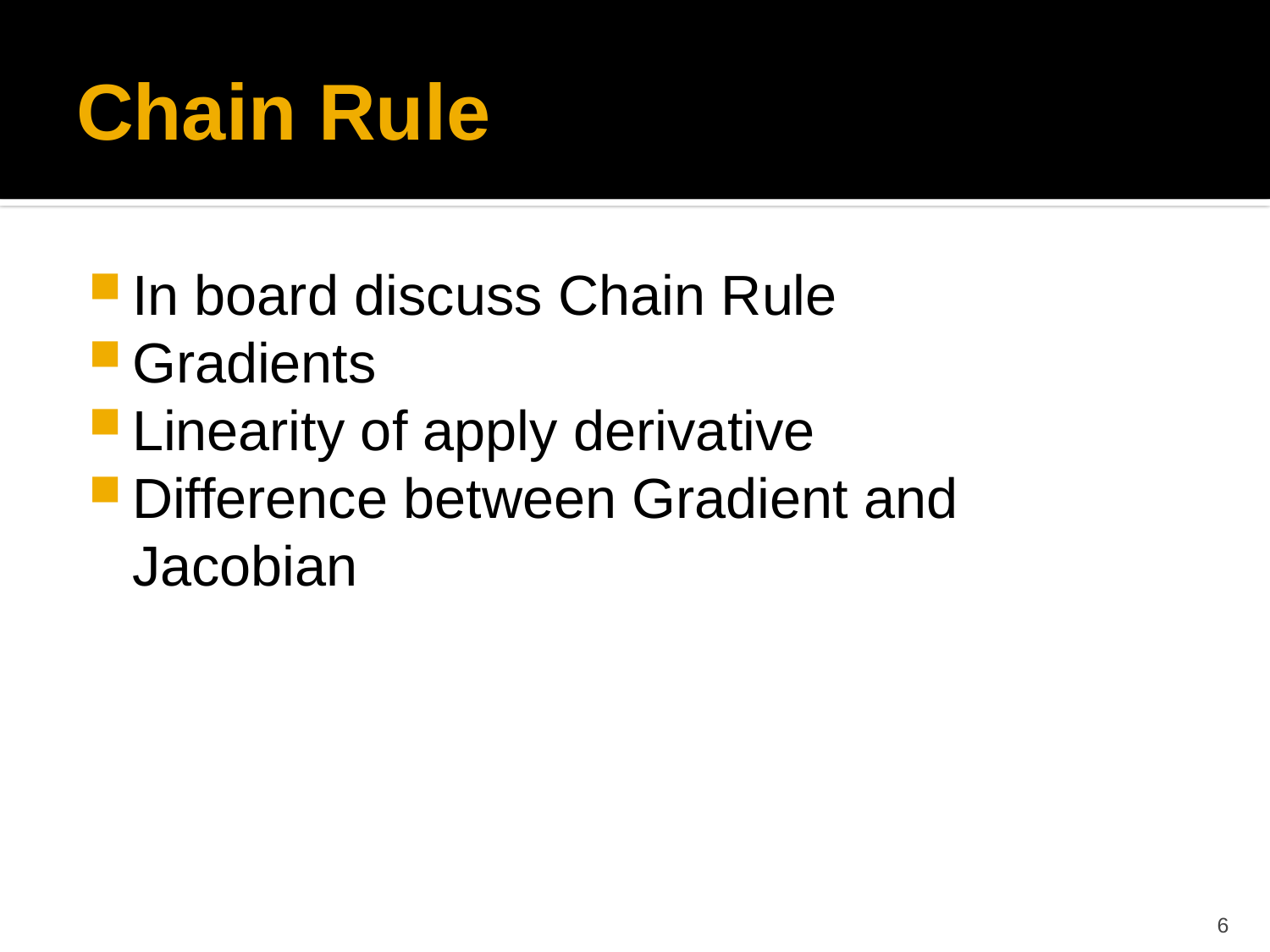

# Chain Rule
In board discuss Chain Rule
Gradients
Linearity of apply derivative
Difference between Gradient and Jacobian
6